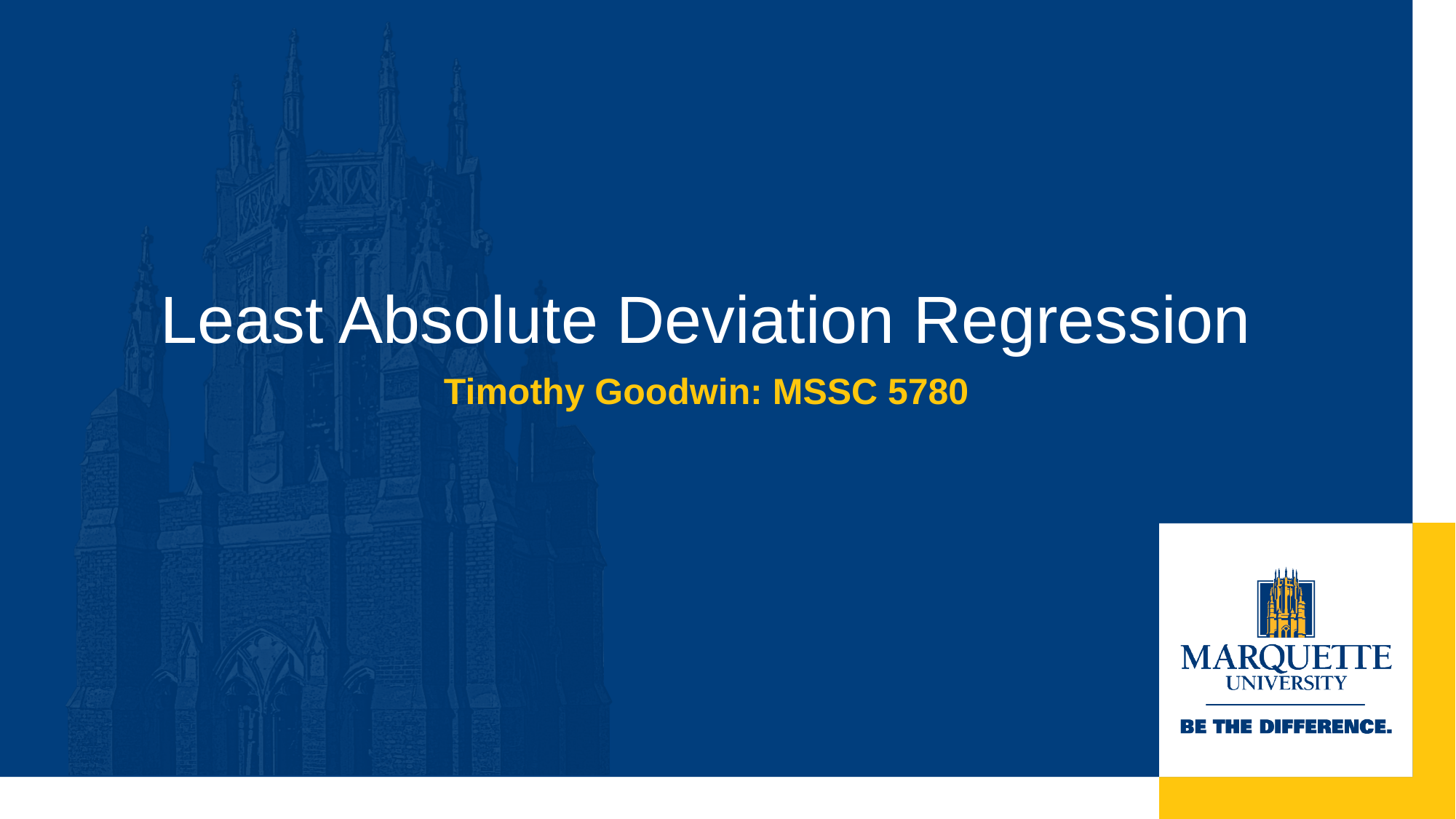

# Least Absolute Deviation Regression
Timothy Goodwin: MSSC 5780